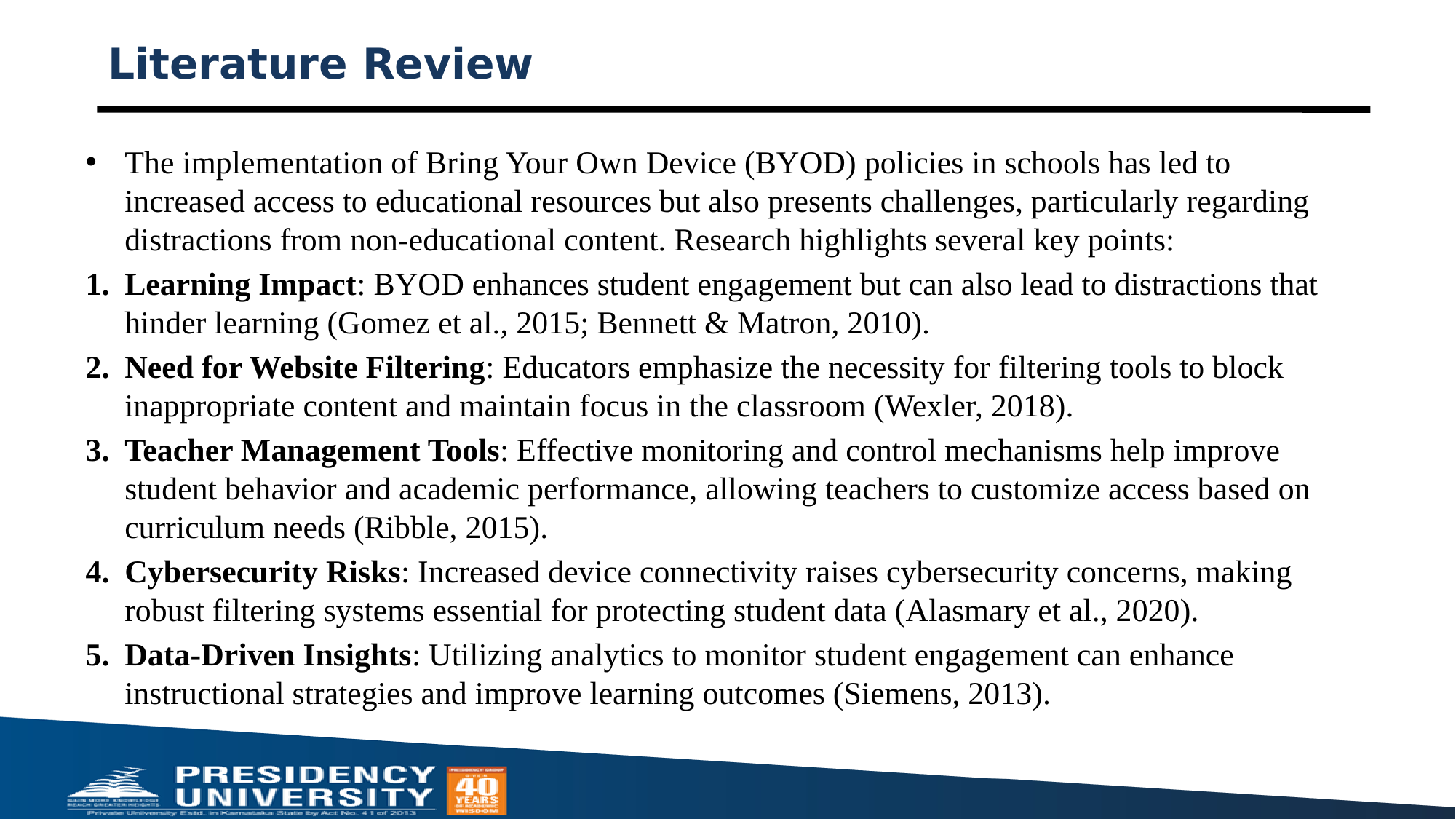

# Literature Review
The implementation of Bring Your Own Device (BYOD) policies in schools has led to increased access to educational resources but also presents challenges, particularly regarding distractions from non-educational content. Research highlights several key points:
Learning Impact: BYOD enhances student engagement but can also lead to distractions that hinder learning (Gomez et al., 2015; Bennett & Matron, 2010).
Need for Website Filtering: Educators emphasize the necessity for filtering tools to block inappropriate content and maintain focus in the classroom (Wexler, 2018).
Teacher Management Tools: Effective monitoring and control mechanisms help improve student behavior and academic performance, allowing teachers to customize access based on curriculum needs (Ribble, 2015).
Cybersecurity Risks: Increased device connectivity raises cybersecurity concerns, making robust filtering systems essential for protecting student data (Alasmary et al., 2020).
Data-Driven Insights: Utilizing analytics to monitor student engagement can enhance instructional strategies and improve learning outcomes (Siemens, 2013).